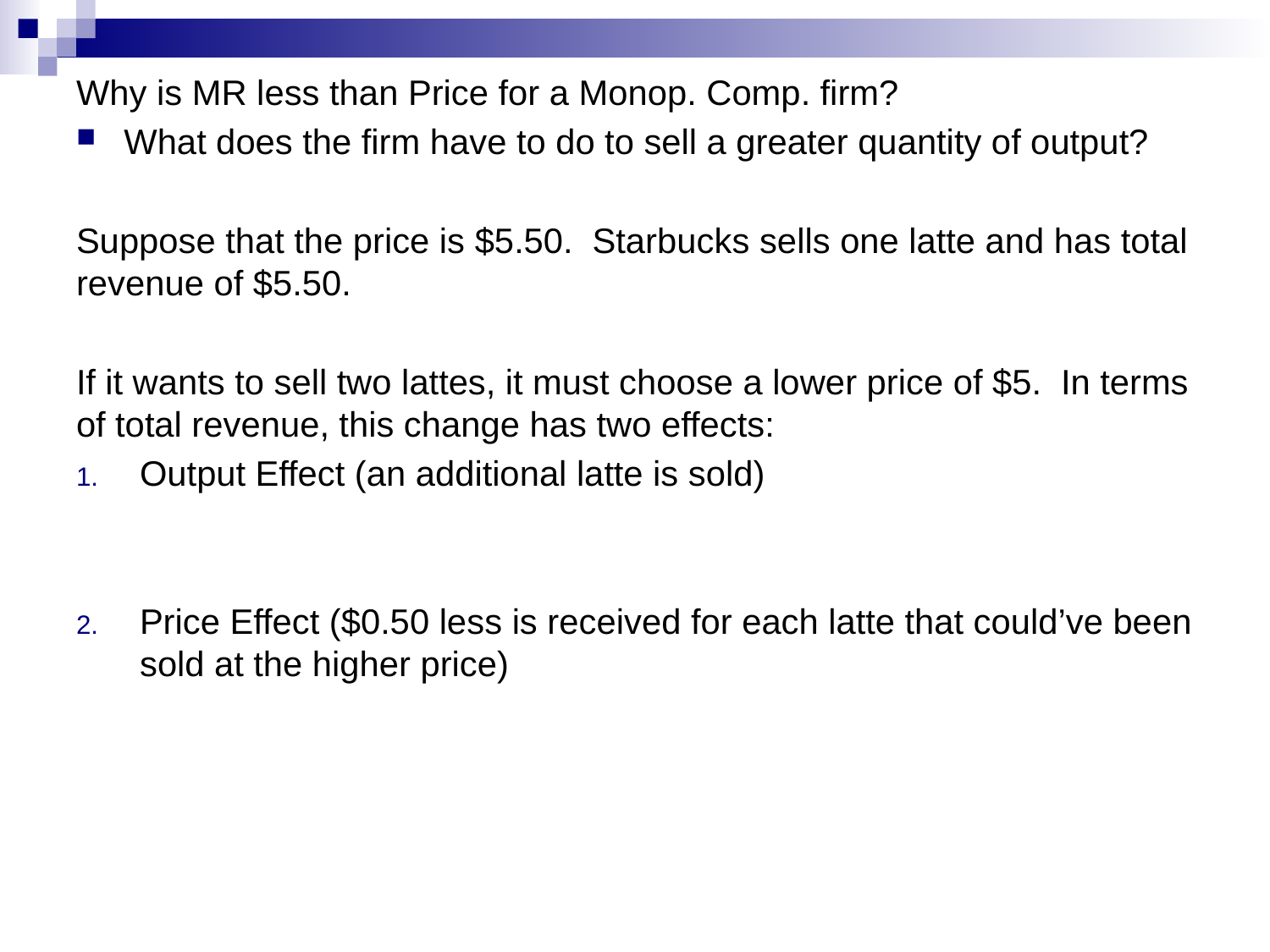

Why is MR less than Price for a Monop. Comp. firm?
What does the firm have to do to sell a greater quantity of output?

Suppose that the price is $5.50.  Starbucks sells one latte and has total revenue of $5.50.

If it wants to sell two lattes, it must choose a lower price of $5.  In terms of total revenue, this change has two effects:
Output Effect (an additional latte is sold)

Price Effect ($0.50 less is received for each latte that could’ve been sold at the higher price)